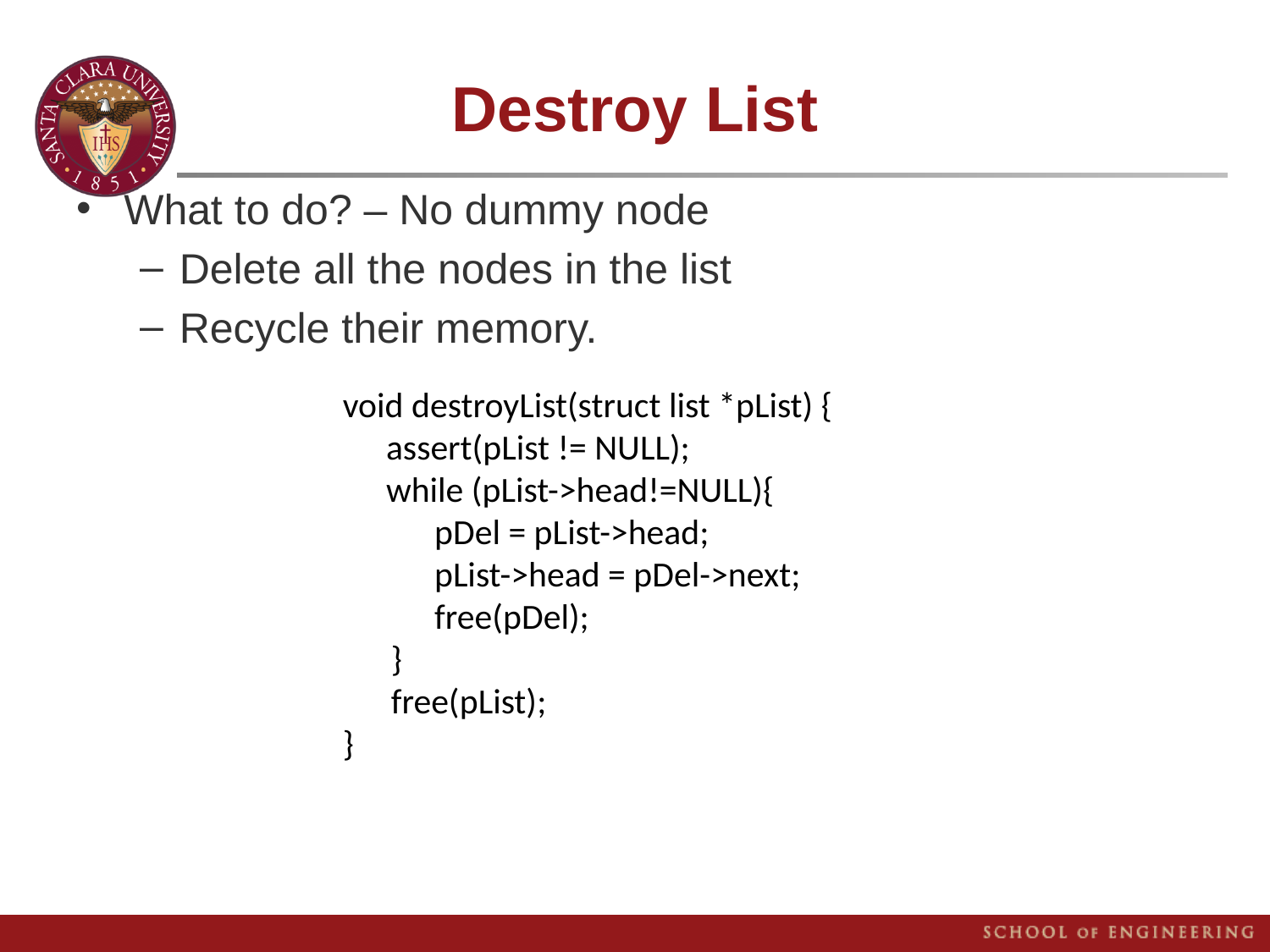

# Destroy List
What to do? – No dummy node
Delete all the nodes in the list
Recycle their memory.

void destroyList(struct list *pList) {
assert(pList != NULL);
while (pList->head!=NULL){
      pDel = pList->head;
      pList->head = pDel->next;
      free(pDel);
      }
      free(pList);
}